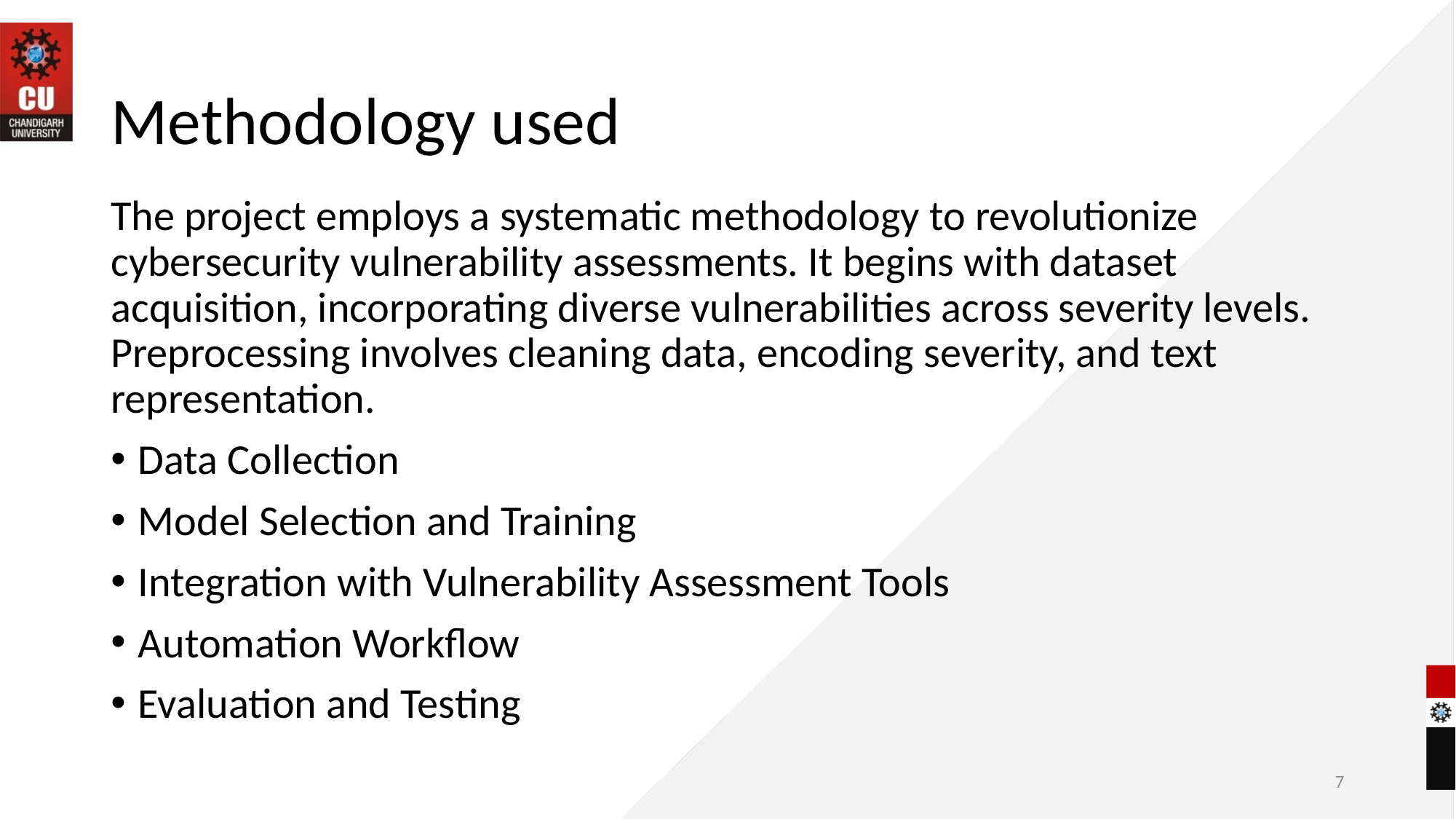

# Methodology used
The project employs a systematic methodology to revolutionize cybersecurity vulnerability assessments. It begins with dataset acquisition, incorporating diverse vulnerabilities across severity levels. Preprocessing involves cleaning data, encoding severity, and text representation.
Data Collection
Model Selection and Training
Integration with Vulnerability Assessment Tools
Automation Workflow
Evaluation and Testing
7